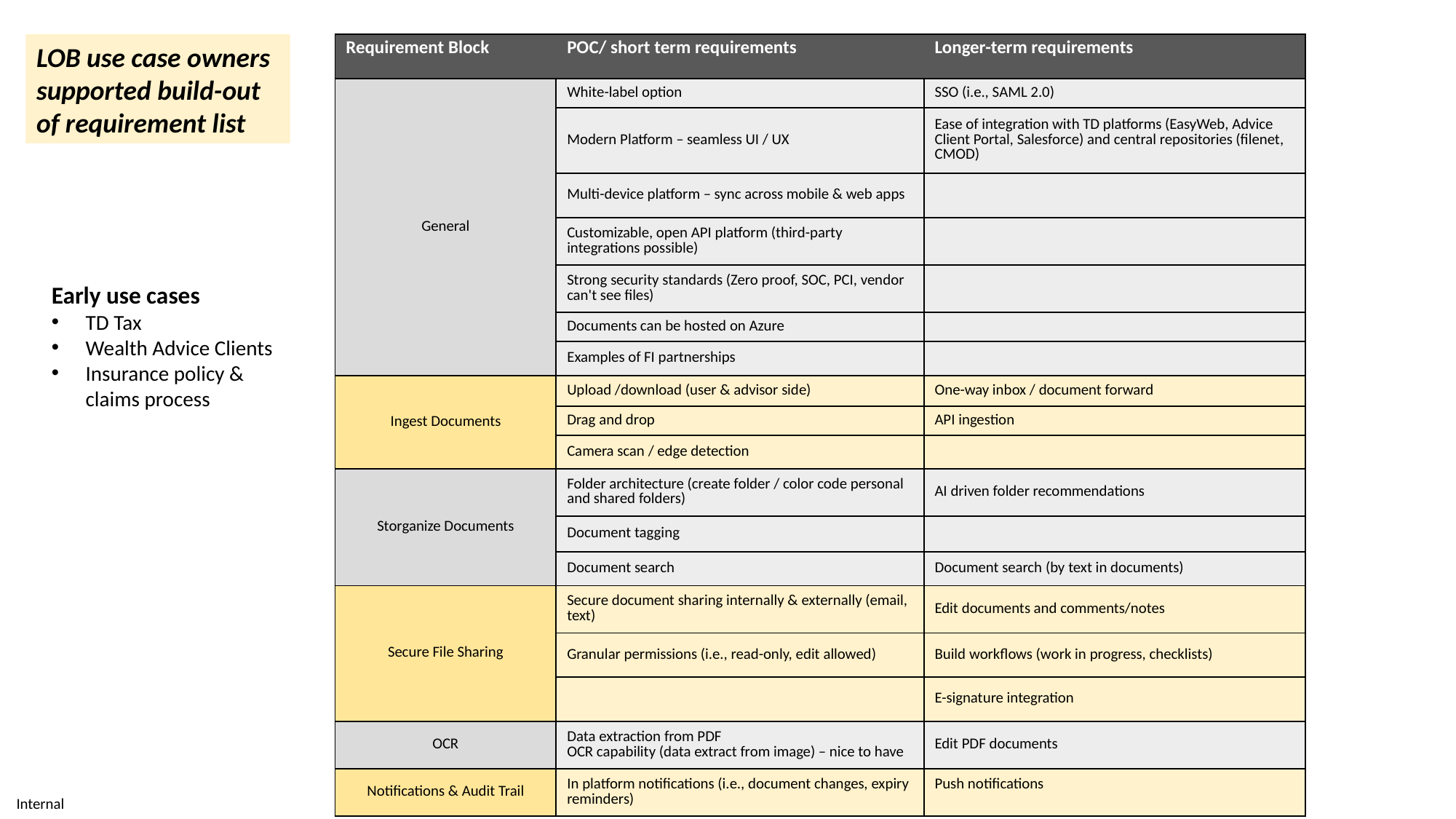

LOB use case owners supported build-out of requirement list
| Requirement Block | POC/ short term requirements | Longer-term requirements |
| --- | --- | --- |
| General | White-label option | SSO (i.e., SAML 2.0) |
|  | Modern Platform – seamless UI / UX | Ease of integration with TD platforms (EasyWeb, Advice Client Portal, Salesforce) and central repositories (filenet, CMOD) |
|  | Multi-device platform – sync across mobile & web apps |  |
|  | Customizable, open API platform (third-party integrations possible) |  |
|  | Strong security standards (Zero proof, SOC, PCI, vendor can't see files) |  |
|  | Documents can be hosted on Azure |  |
|  | Examples of FI partnerships |  |
| Ingest Documents | Upload /download (user & advisor side) | One-way inbox / document forward |
|  | Drag and drop | API ingestion |
|  | Camera scan / edge detection |  |
| Storganize Documents | Folder architecture (create folder / color code personal and shared folders) | AI driven folder recommendations |
|  | Document tagging |  |
|  | Document search | Document search (by text in documents) |
| Secure File Sharing | Secure document sharing internally & externally (email, text) | Edit documents and comments/notes |
|  | Granular permissions (i.e., read-only, edit allowed) | Build workflows (work in progress, checklists) |
|  |  | E-signature integration |
| OCR | Data extraction from PDF OCR capability (data extract from image) – nice to have | Edit PDF documents |
| Notifications & Audit Trail | In platform notifications (i.e., document changes, expiry reminders) | Push notifications |
Early use cases
TD Tax
Wealth Advice Clients
Insurance policy & claims process